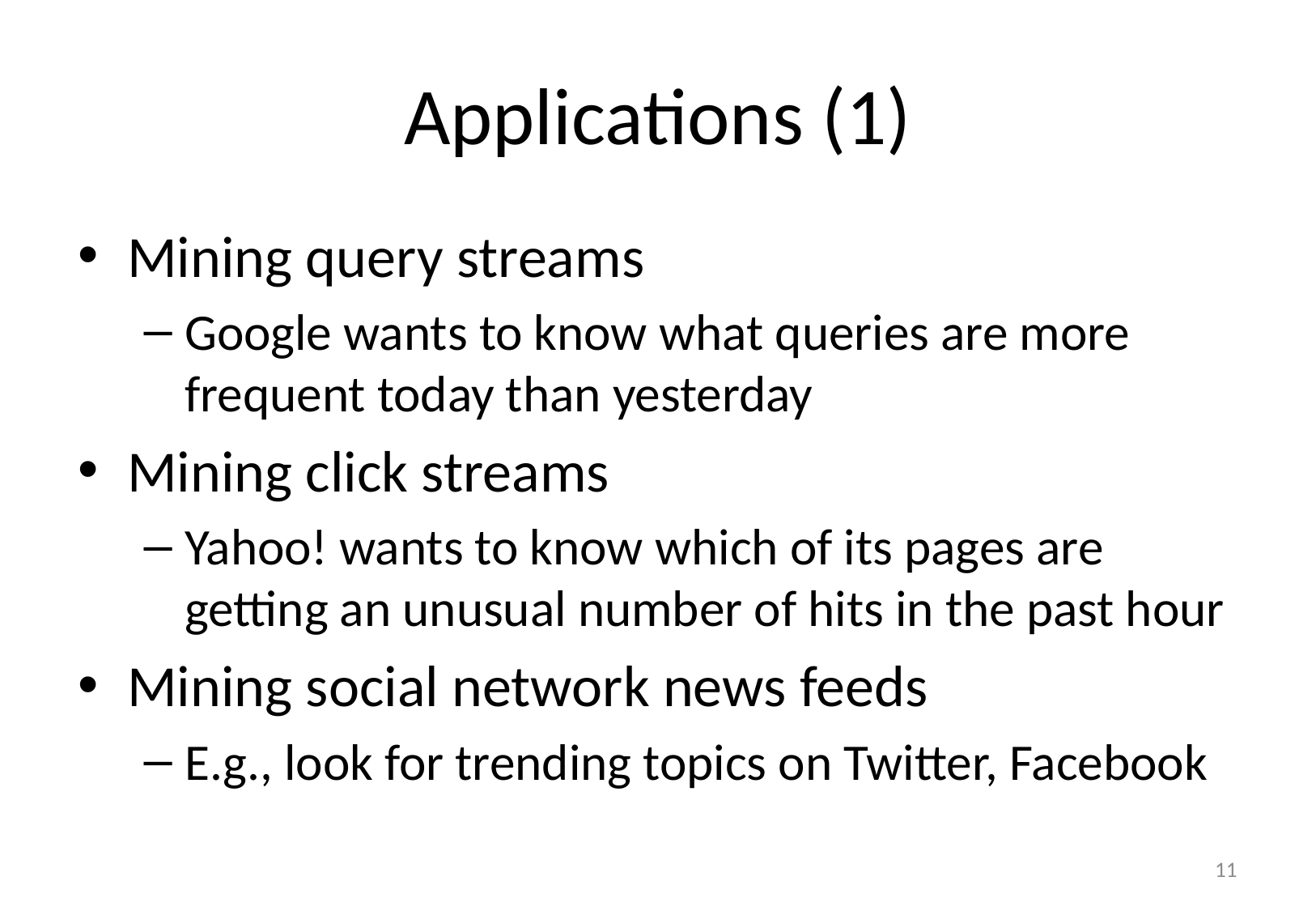

# Applications (1)
Mining query streams
Google wants to know what queries are more frequent today than yesterday
Mining click streams
Yahoo! wants to know which of its pages are getting an unusual number of hits in the past hour
Mining social network news feeds
E.g., look for trending topics on Twitter, Facebook
11